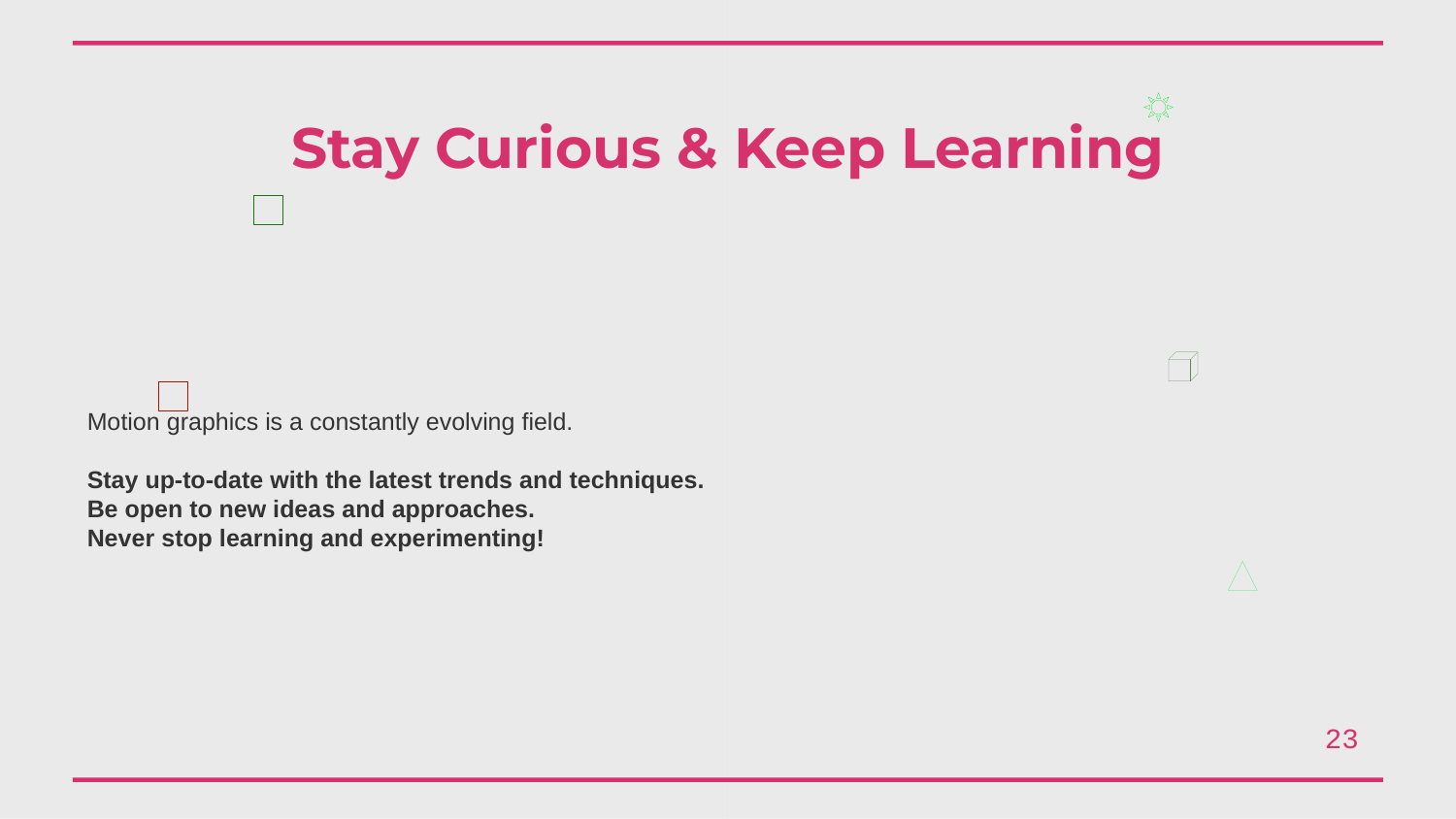

Stay Curious & Keep Learning

Motion graphics is a constantly evolving field.

Stay up-to-date with the latest trends and techniques.
Be open to new ideas and approaches.
Never stop learning and experimenting!

23